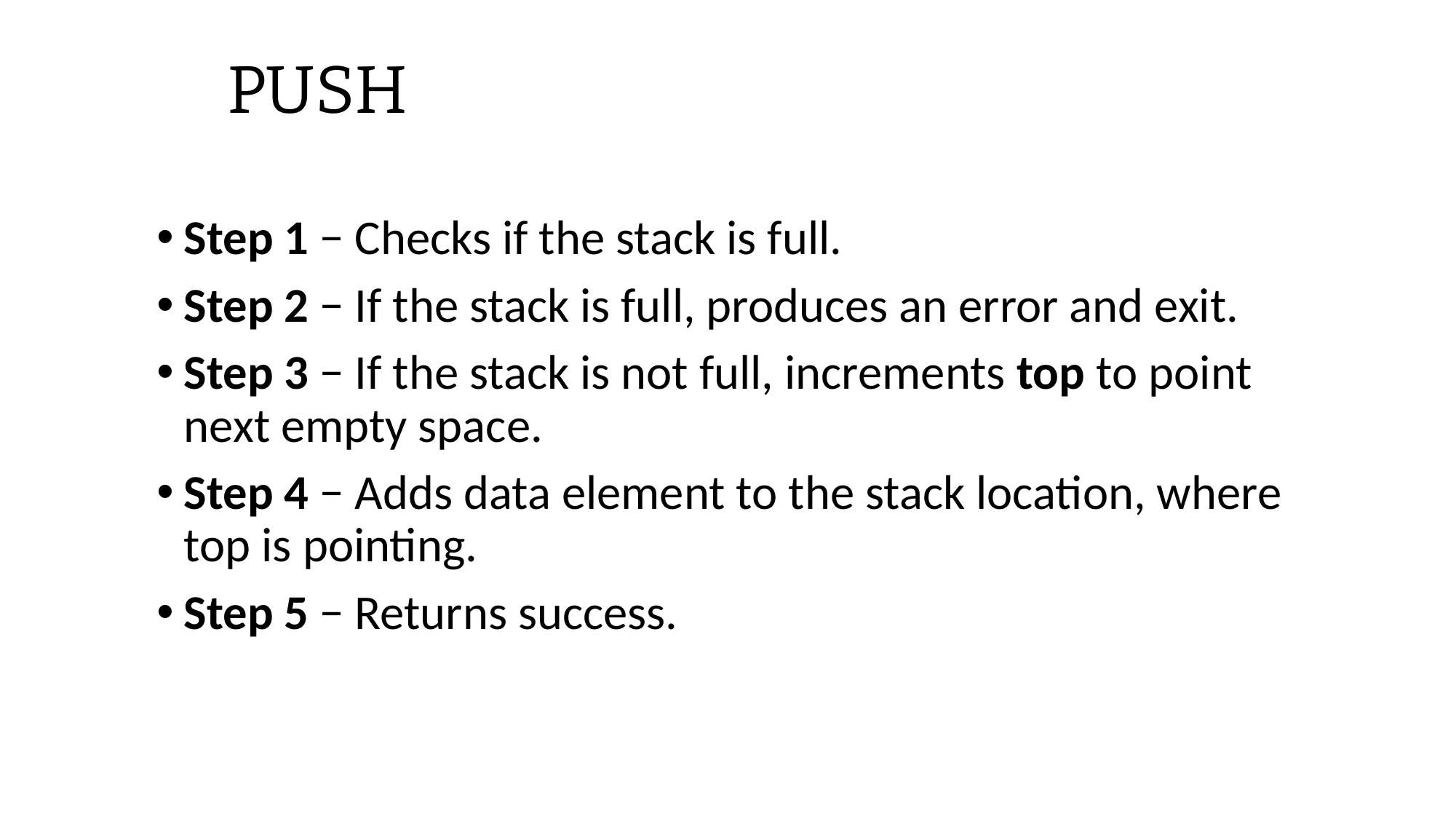

# PUSH
Step 1 − Checks if the stack is full.
Step 2 − If the stack is full, produces an error and exit.
Step 3 − If the stack is not full, increments top to point next empty space.
Step 4 − Adds data element to the stack location, where top is pointing.
Step 5 − Returns success.